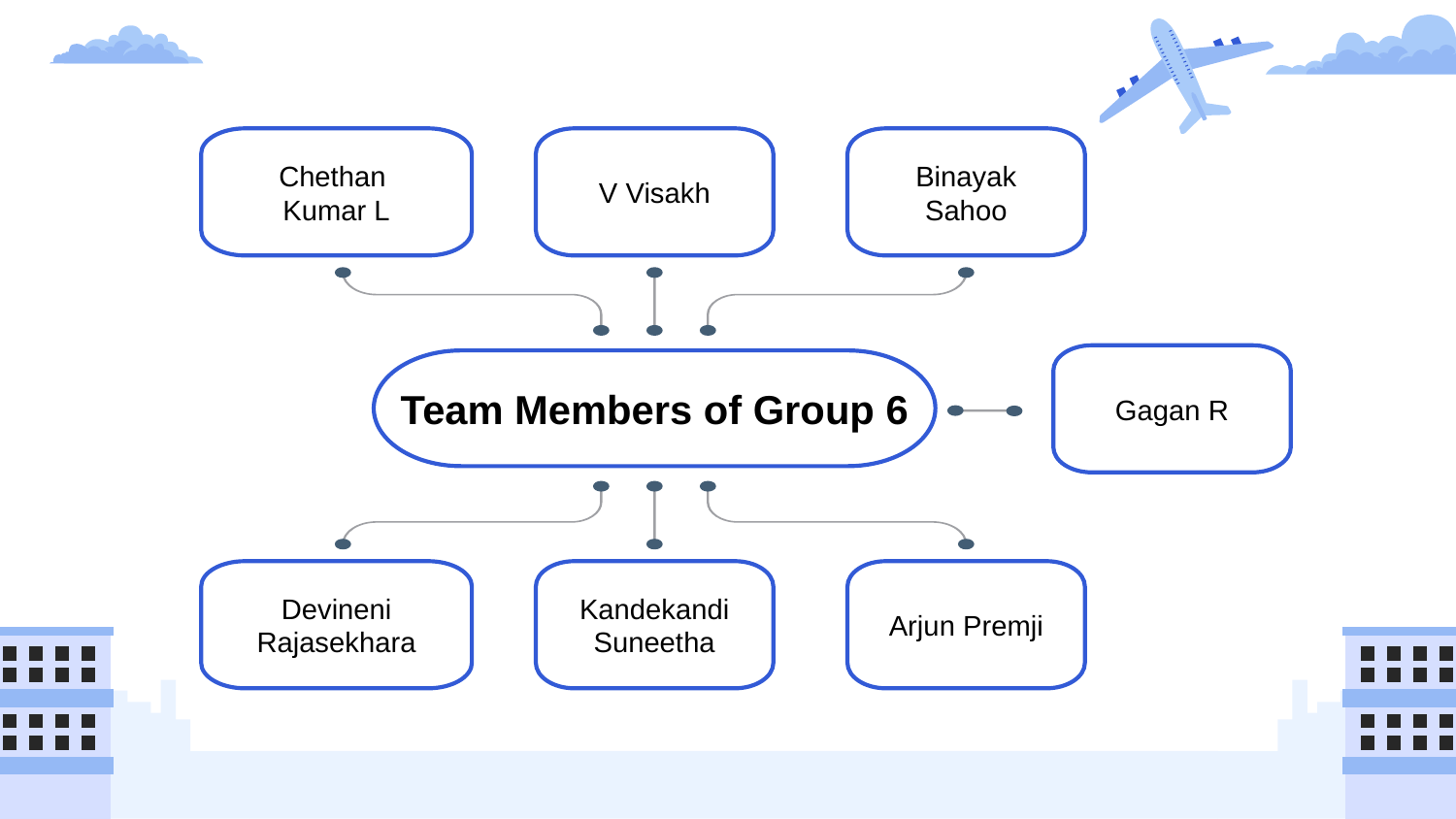

Chethan
Kumar L
V Visakh
Binayak
Sahoo

Team Members of Group 6

Devineni Rajasekhara
Kandekandi
Suneetha
Arjun Premji
Gagan R